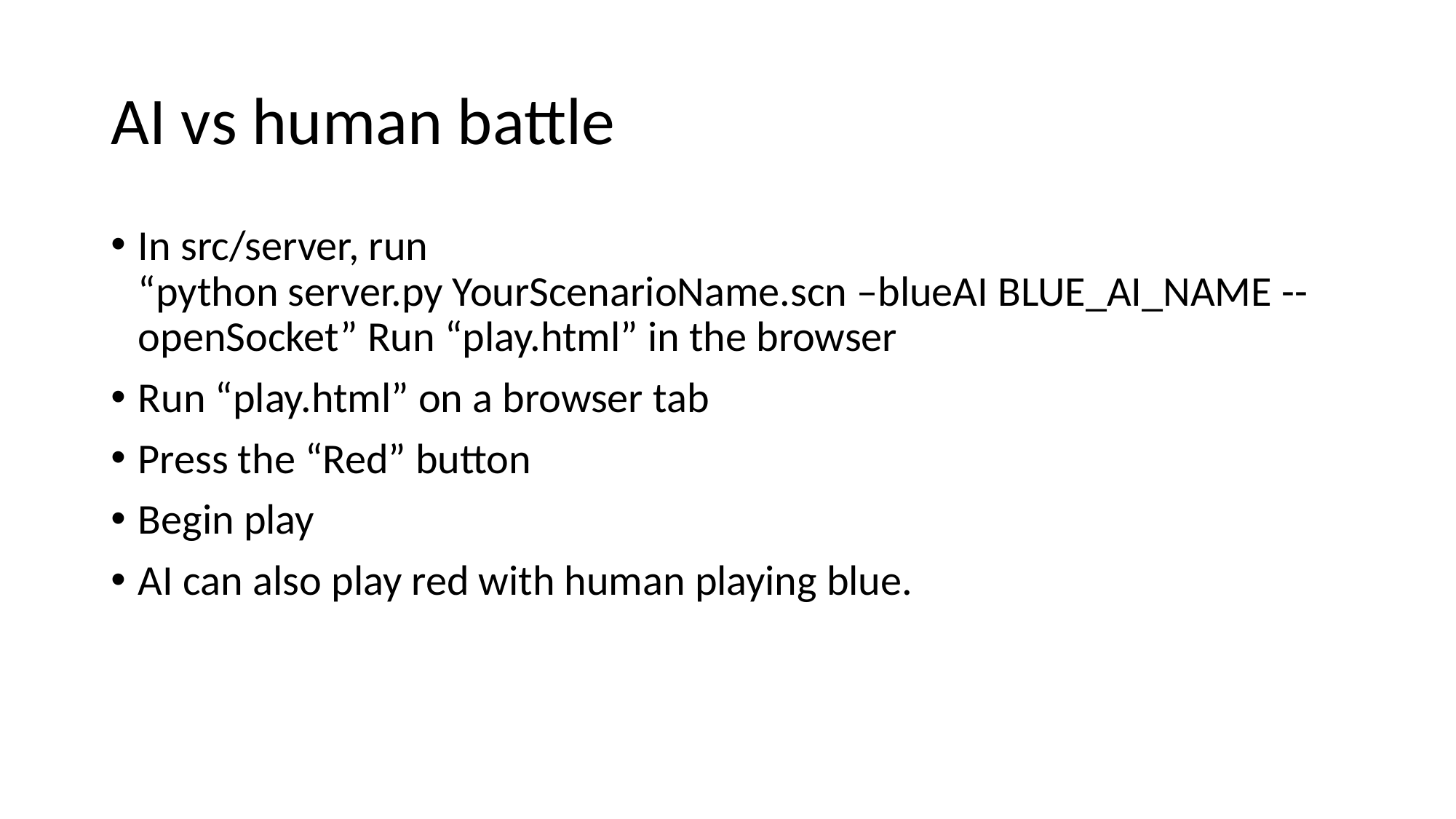

# AI vs human battle
In src/server, run
“python server.py YourScenarioName.scn –blueAI BLUE_AI_NAME --openSocket” Run “play.html” in the browser
Run “play.html” on a browser tab
Press the “Red” button
Begin play
AI can also play red with human playing blue.